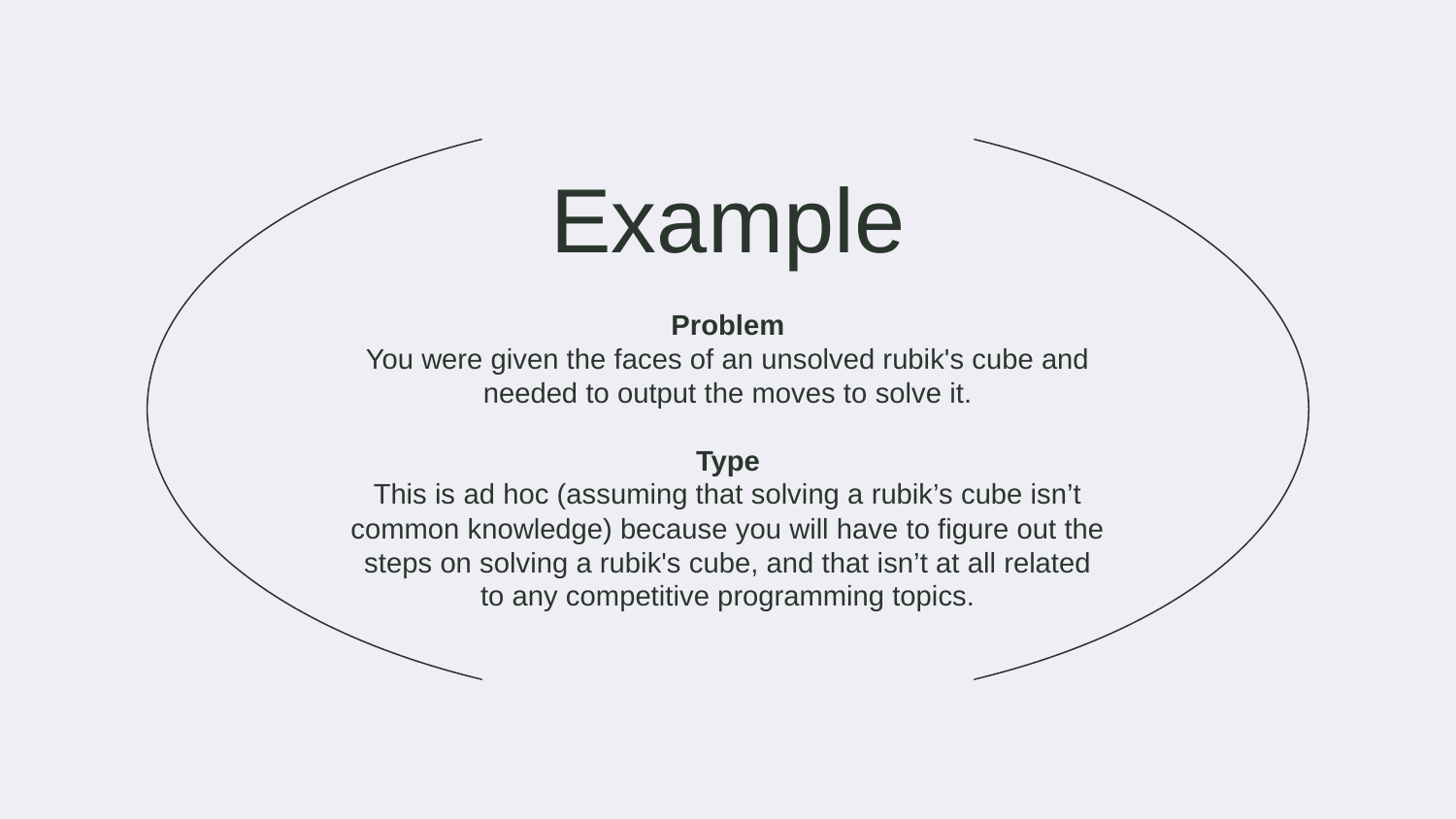

# Example
Problem
You were given the faces of an unsolved rubik's cube and needed to output the moves to solve it.

Type
This is ad hoc (assuming that solving a rubik’s cube isn’t common knowledge) because you will have to figure out the steps on solving a rubik's cube, and that isn’t at all related to any competitive programming topics.